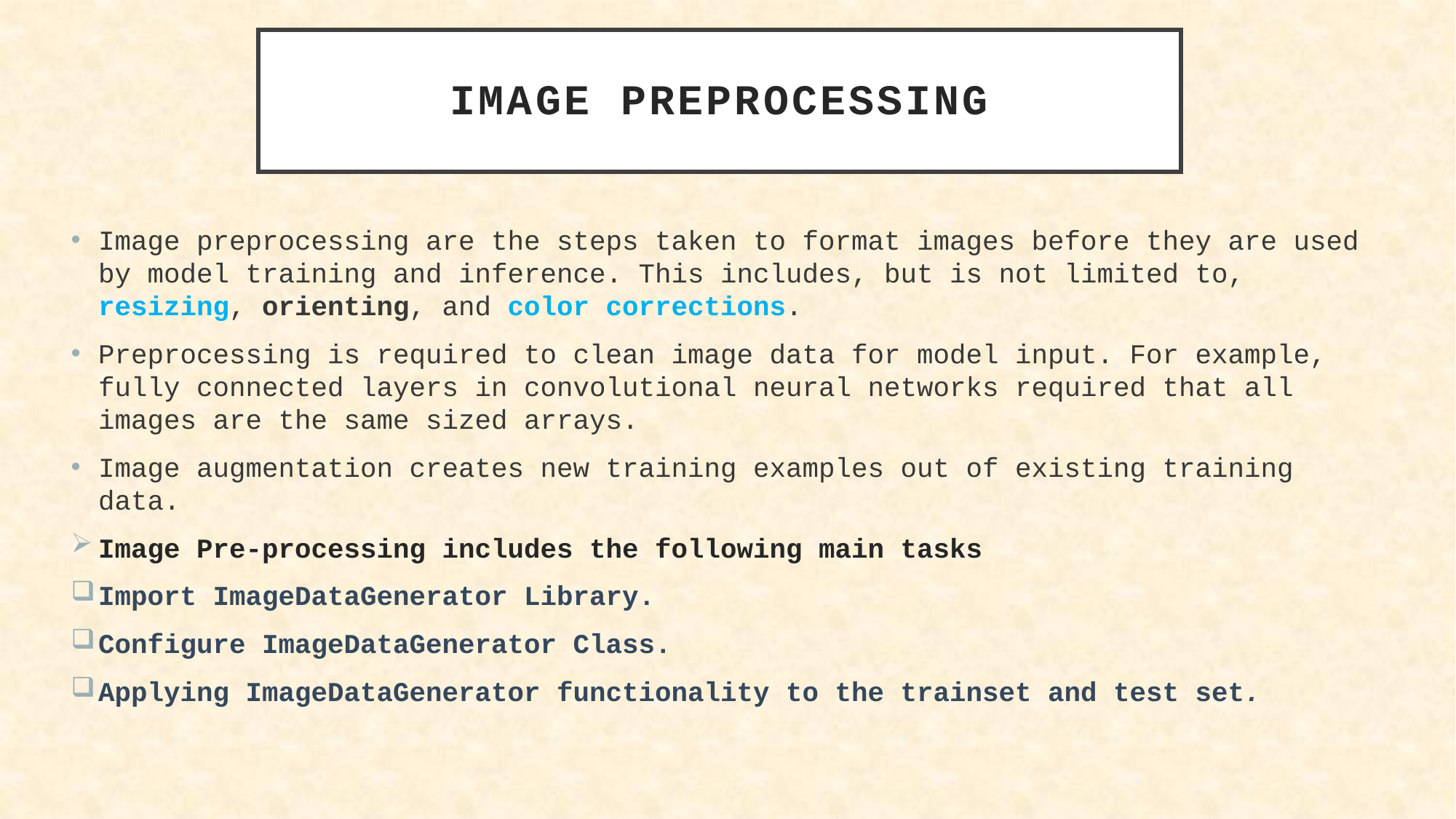

# IMAGE PREPROCESSING
Image preprocessing are the steps taken to format images before they are used by model training and inference. This includes, but is not limited to, resizing, orienting, and color corrections.
Preprocessing is required to clean image data for model input. For example, fully connected layers in convolutional neural networks required that all images are the same sized arrays.
Image augmentation creates new training examples out of existing training data.
Image Pre-processing includes the following main tasks
Import ImageDataGenerator Library.
Configure ImageDataGenerator Class.
Applying ImageDataGenerator functionality to the trainset and test set.